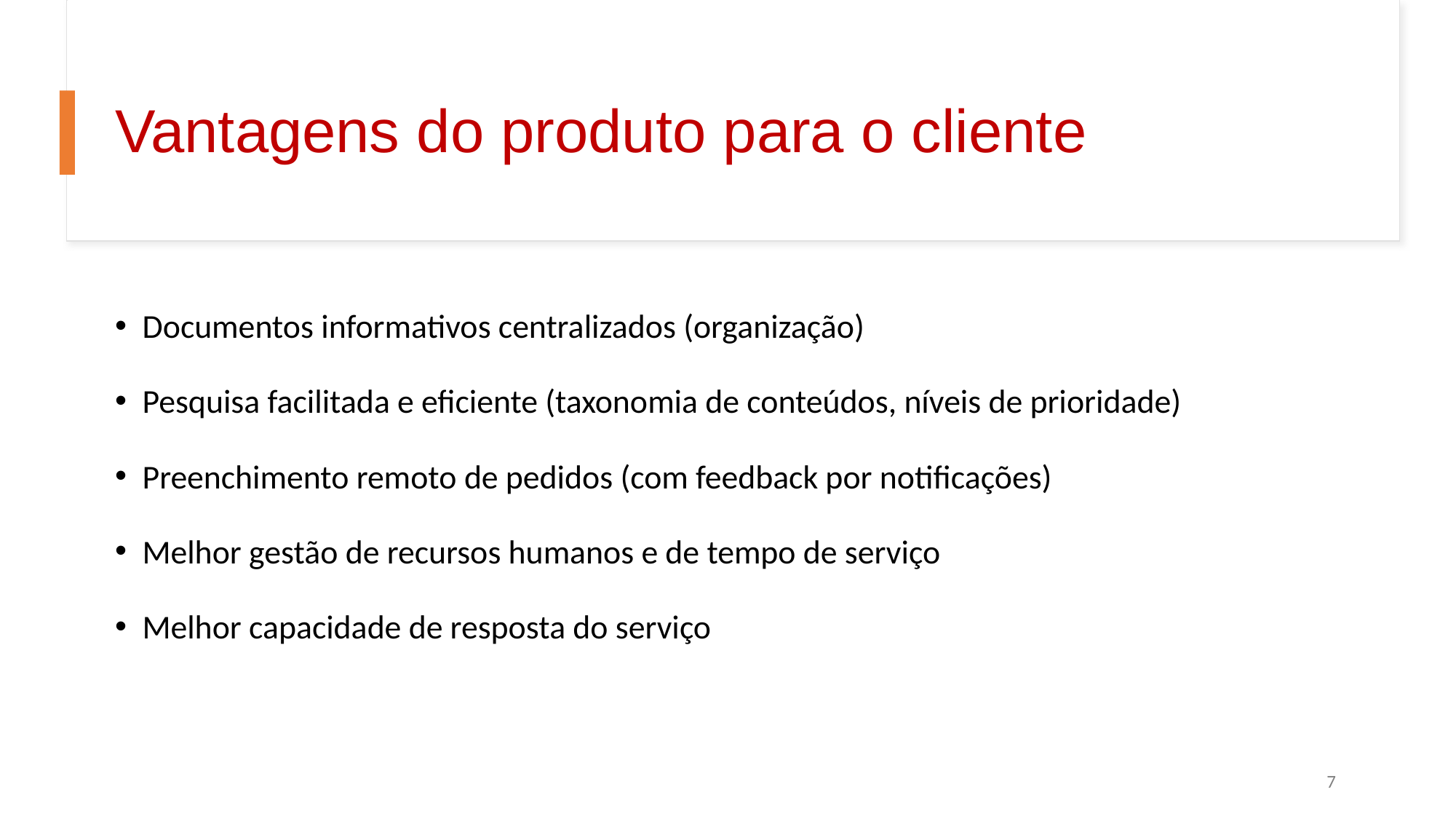

# Vantagens do produto para o cliente

Documentos informativos centralizados (organização)
Pesquisa facilitada e eficiente (taxonomia de conteúdos, níveis de prioridade)
Preenchimento remoto de pedidos (com feedback por notificações)
Melhor gestão de recursos humanos e de tempo de serviço
Melhor capacidade de resposta do serviço

7